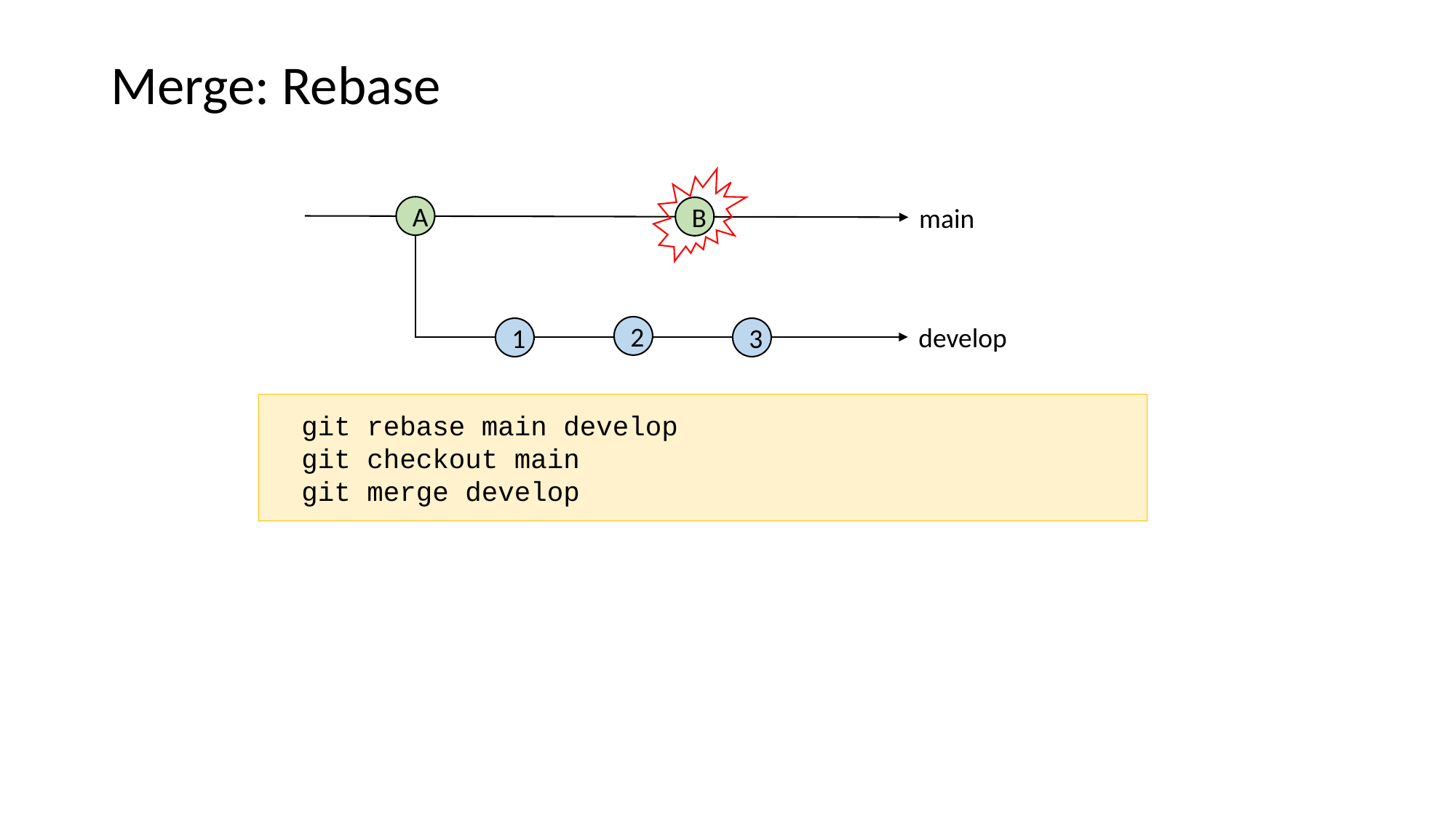

# Merge: Rebase

main
A
develop
2
3
1
B
git rebase main develop
git checkout main
git merge develop